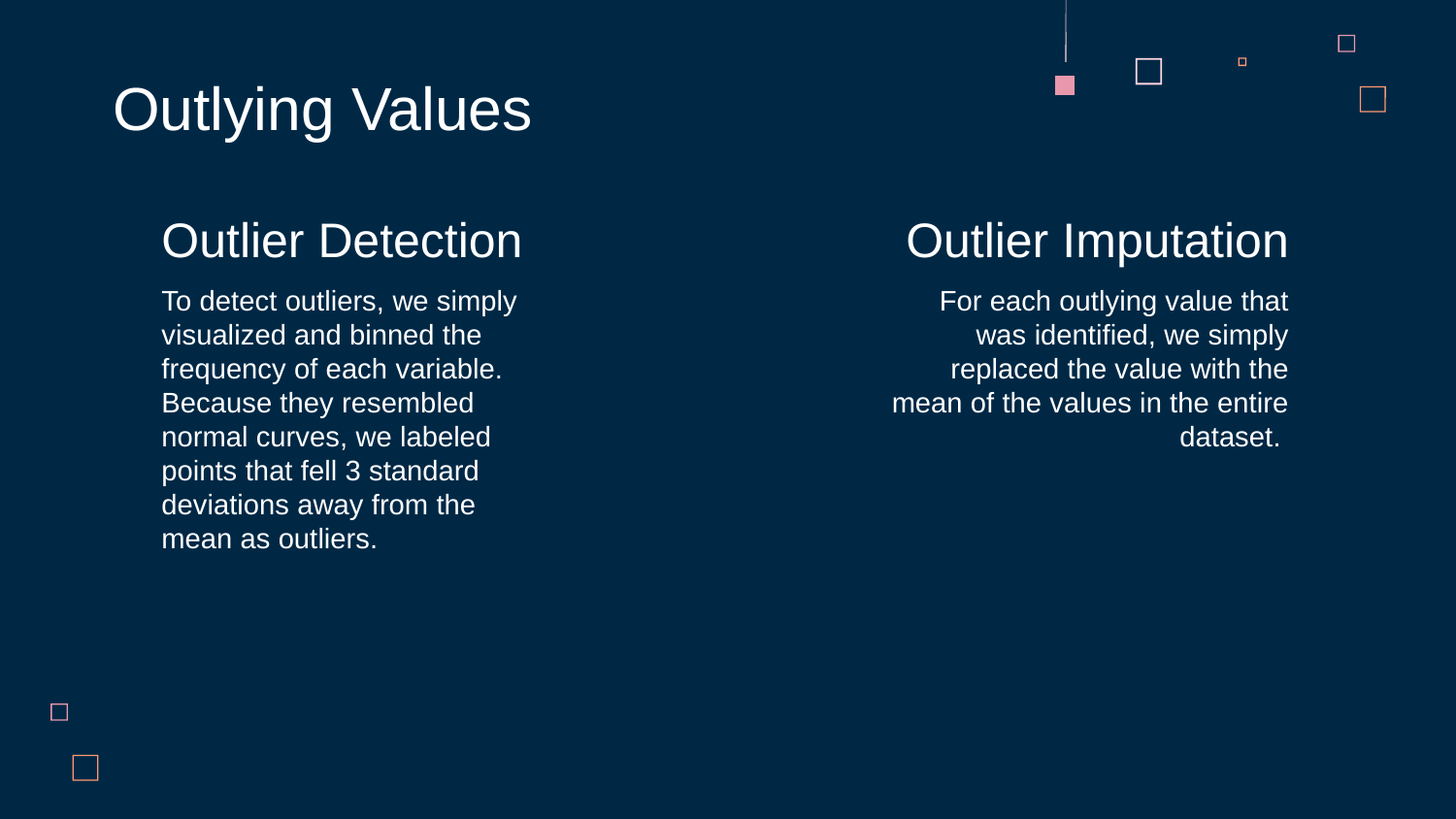

Outlying Values
# Outlier Detection
Outlier Imputation
To detect outliers, we simply visualized and binned the frequency of each variable. Because they resembled normal curves, we labeled points that fell 3 standard deviations away from the mean as outliers.
For each outlying value that was identified, we simply replaced the value with the mean of the values in the entire dataset.